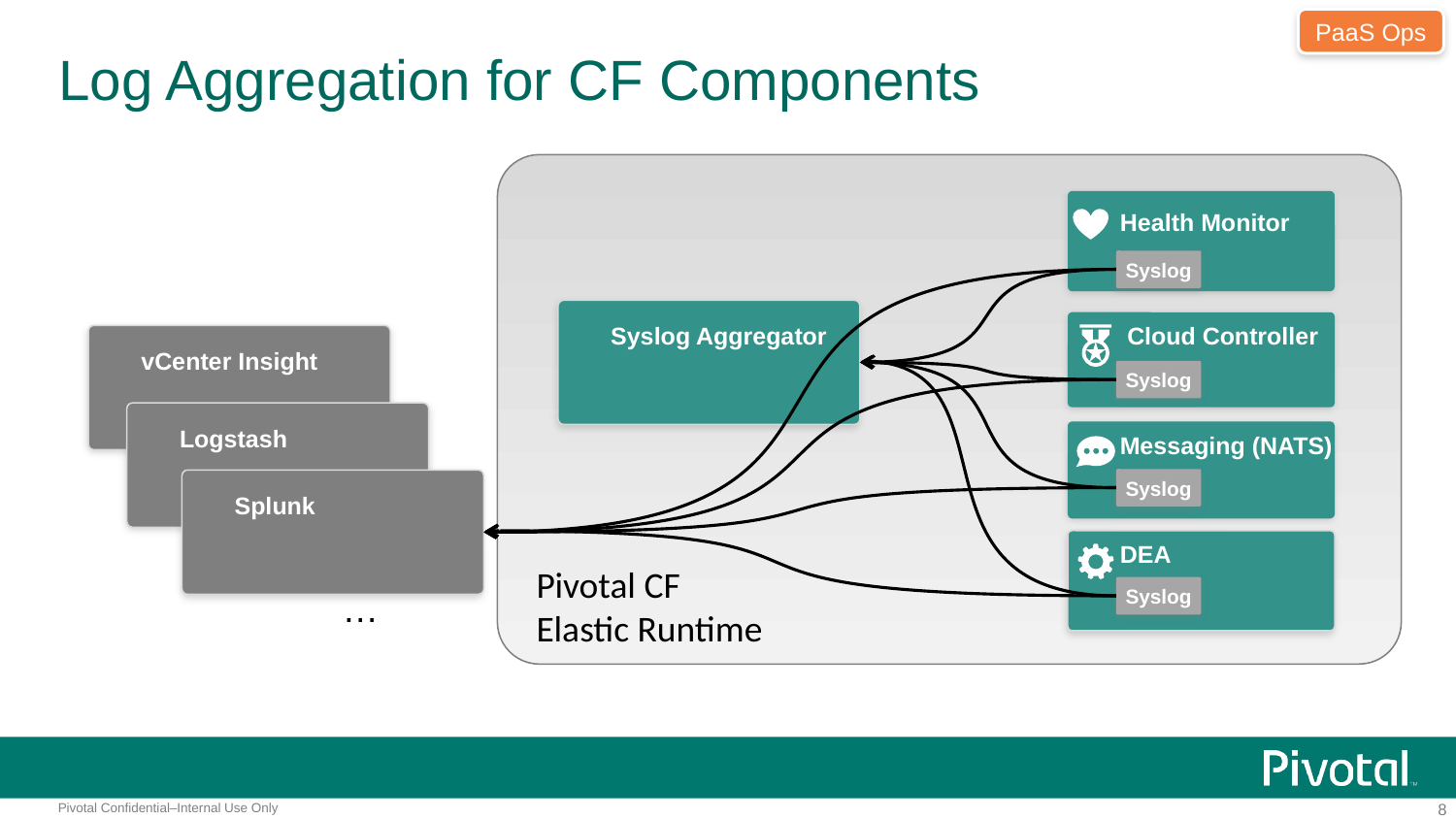

PaaS Ops
# Log Aggregation for CF Components

Health Monitor

Syslog
Syslog Aggregator
Cloud Controller

vCenter Insight
Syslog
Logstash
Messaging (NATS)

Syslog
Splunk
DEA

Pivotal CF Elastic Runtime
Syslog
…